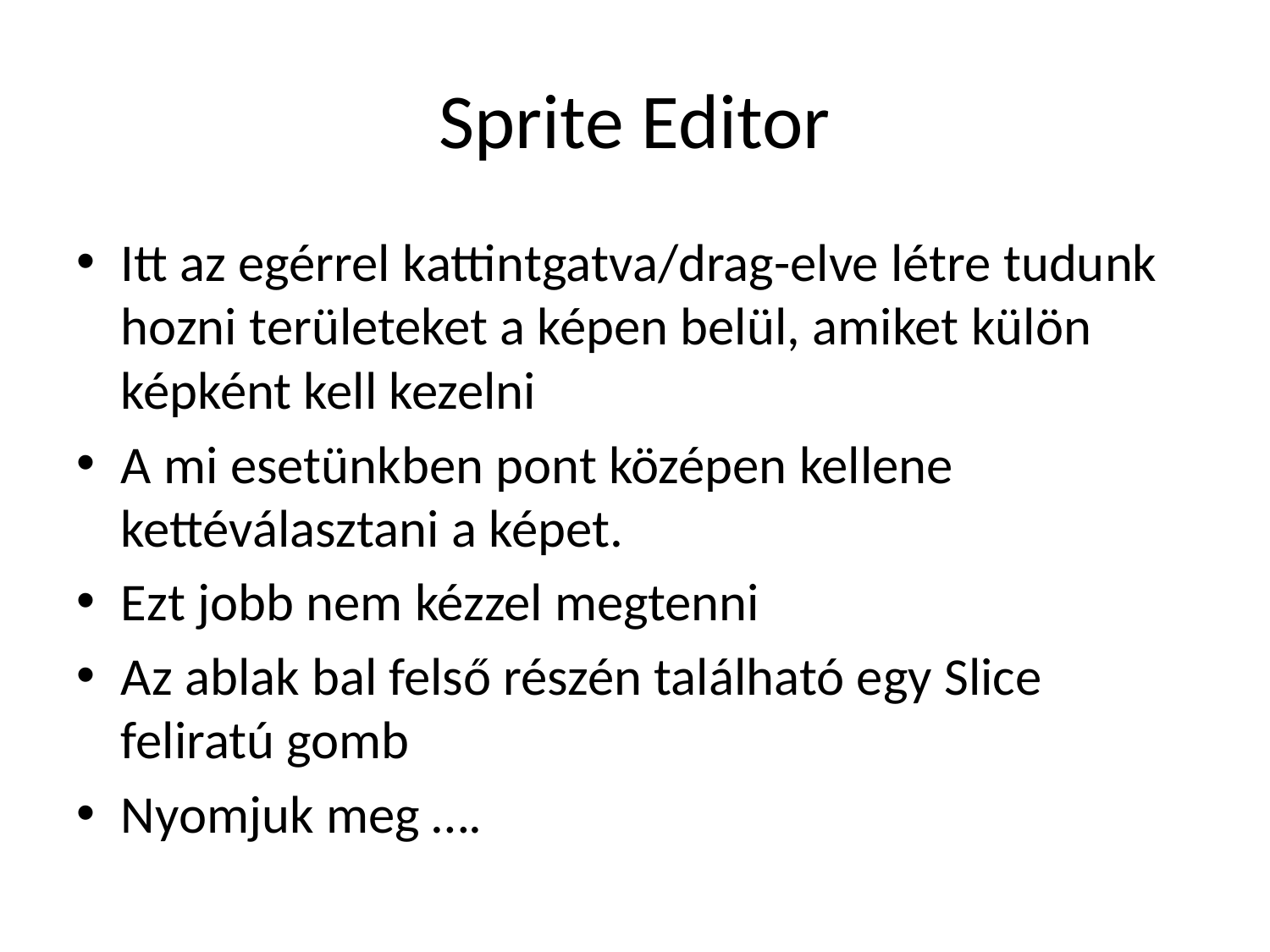

# Sprite Editor
Itt az egérrel kattintgatva/drag-elve létre tudunk hozni területeket a képen belül, amiket külön képként kell kezelni
A mi esetünkben pont középen kellene kettéválasztani a képet.
Ezt jobb nem kézzel megtenni
Az ablak bal felső részén található egy Slice feliratú gomb
Nyomjuk meg ….